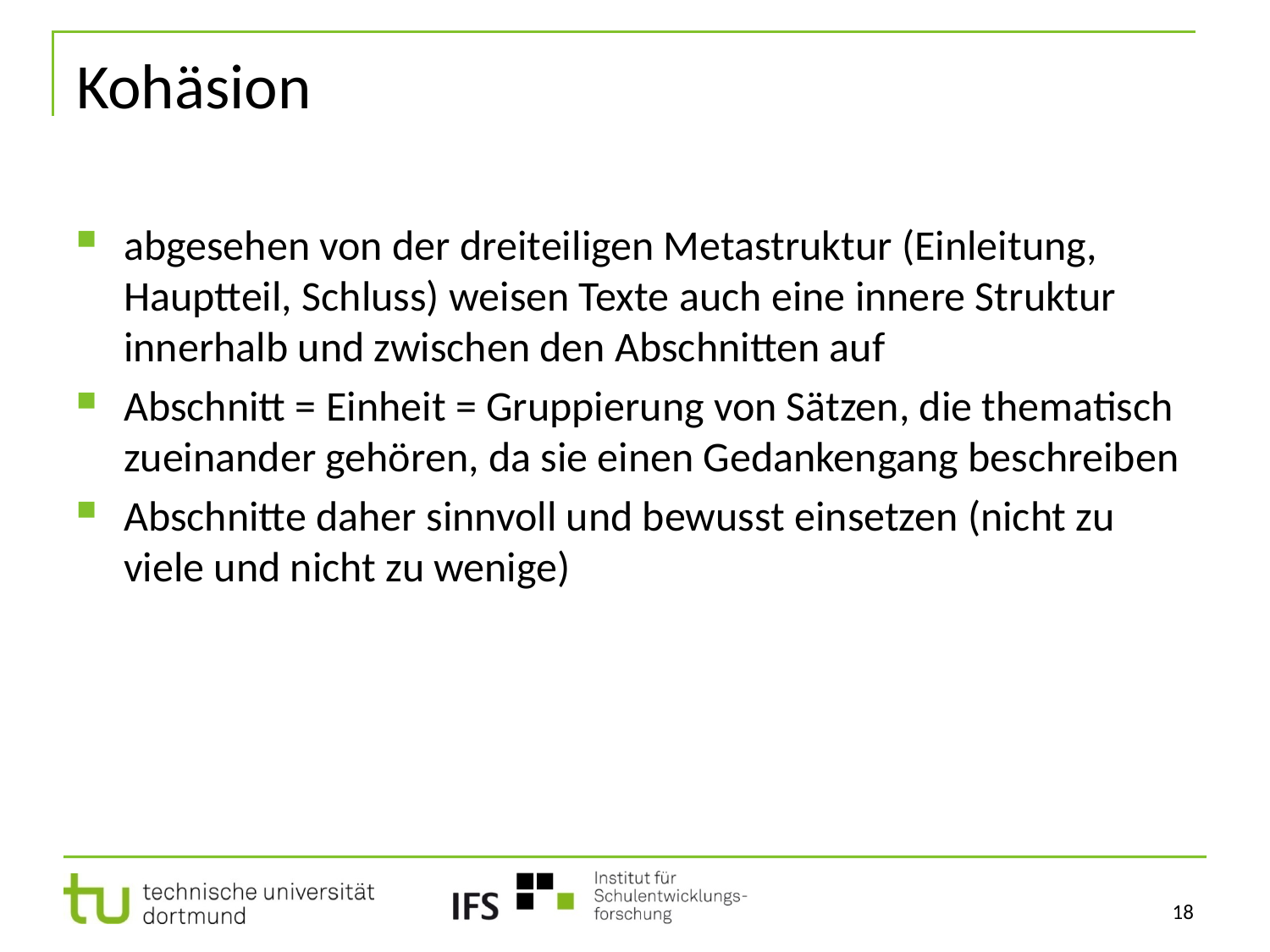

# Kohäsion
abgesehen von der dreiteiligen Metastruktur (Einleitung, Hauptteil, Schluss) weisen Texte auch eine innere Struktur innerhalb und zwischen den Abschnitten auf
Abschnitt = Einheit = Gruppierung von Sätzen, die thematisch zueinander gehören, da sie einen Gedankengang beschreiben
Abschnitte daher sinnvoll und bewusst einsetzen (nicht zu viele und nicht zu wenige)
18